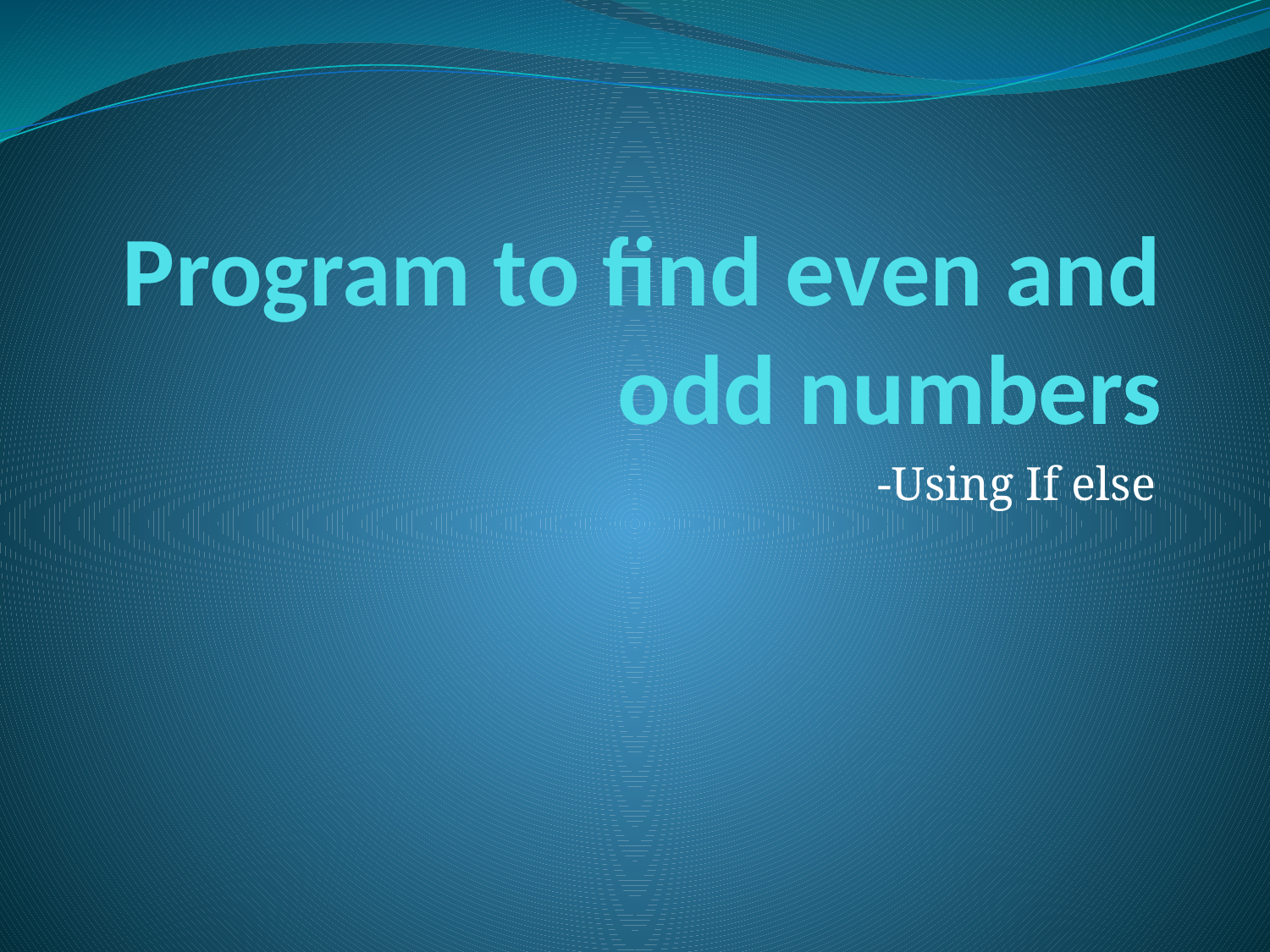

# Program to find even and odd numbers
-Using If else